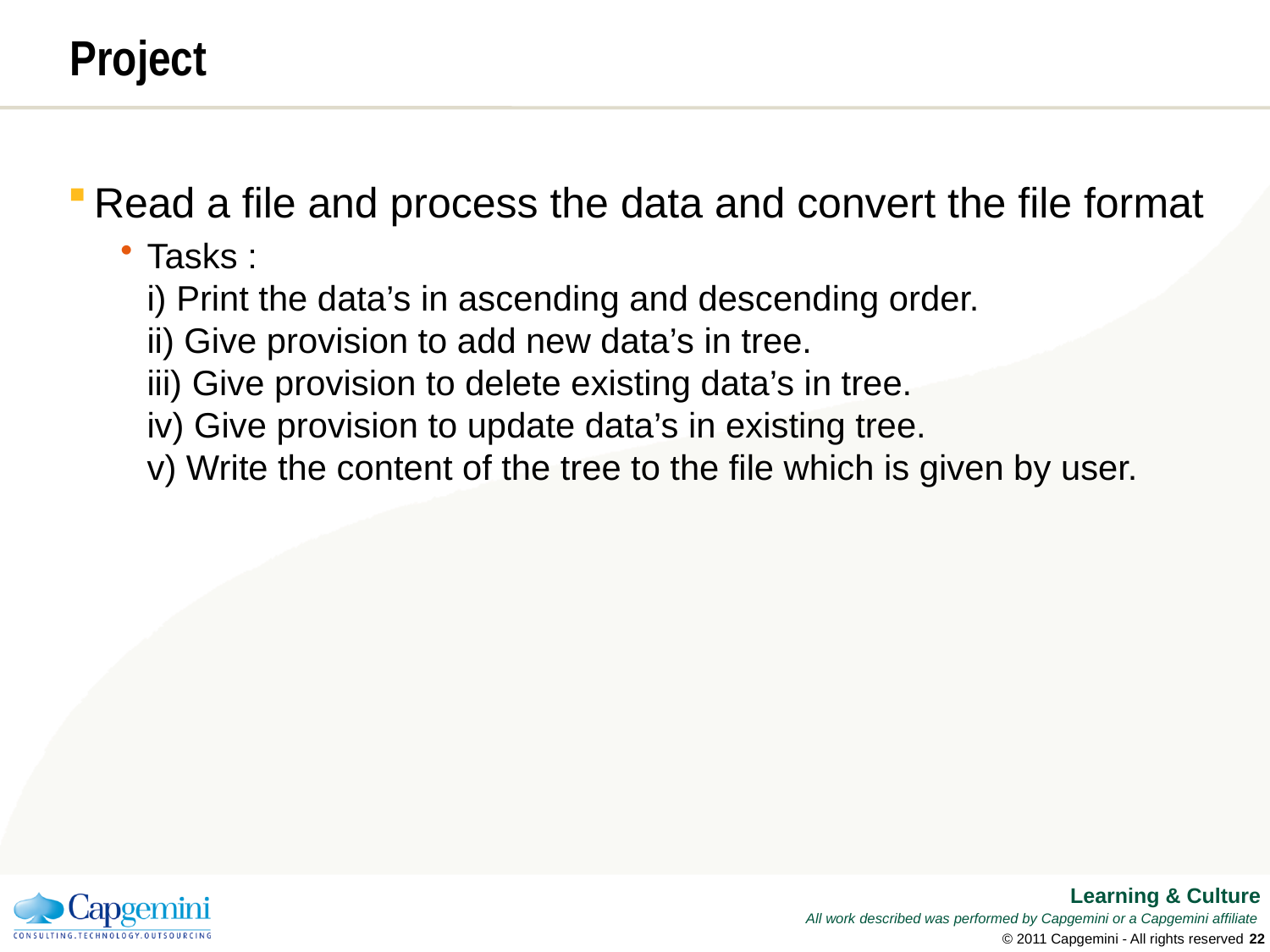

# Project
Read a file and process the data and convert the file format
Tasks :
i) Print the data’s in ascending and descending order.
ii) Give provision to add new data’s in tree.
iii) Give provision to delete existing data’s in tree.
iv) Give provision to update data’s in existing tree.
v) Write the content of the tree to the file which is given by user.
© 2011 Capgemini - All rights reserved
22